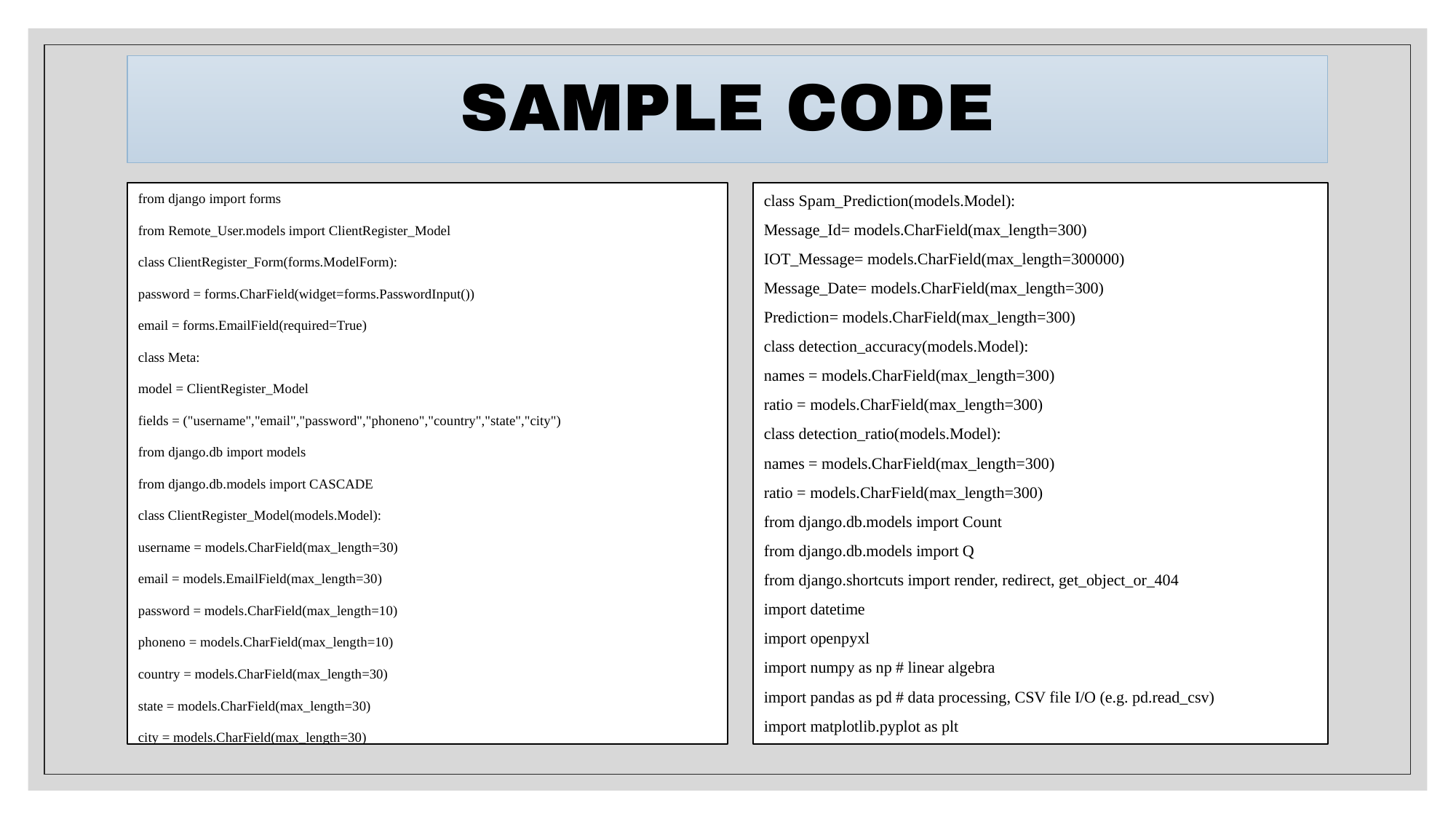

# SAMPLE CODE
from django import forms
from Remote_User.models import ClientRegister_Model
class ClientRegister_Form(forms.ModelForm):
password = forms.CharField(widget=forms.PasswordInput())
email = forms.EmailField(required=True)
class Meta:
model = ClientRegister_Model
fields = ("username","email","password","phoneno","country","state","city")
from django.db import models
from django.db.models import CASCADE
class ClientRegister_Model(models.Model):
username = models.CharField(max_length=30)
email = models.EmailField(max_length=30)
password = models.CharField(max_length=10)
phoneno = models.CharField(max_length=10)
country = models.CharField(max_length=30)
state = models.CharField(max_length=30)
city = models.CharField(max_length=30)
class Spam_Prediction(models.Model):
Message_Id= models.CharField(max_length=300)
IOT_Message= models.CharField(max_length=300000)
Message_Date= models.CharField(max_length=300)
Prediction= models.CharField(max_length=300)
class detection_accuracy(models.Model):
names = models.CharField(max_length=300)
ratio = models.CharField(max_length=300)
class detection_ratio(models.Model):
names = models.CharField(max_length=300)
ratio = models.CharField(max_length=300)
from django.db.models import Count
from django.db.models import Q
from django.shortcuts import render, redirect, get_object_or_404
import datetime
import openpyxl
import numpy as np # linear algebra
import pandas as pd # data processing, CSV file I/O (e.g. pd.read_csv)
import matplotlib.pyplot as plt